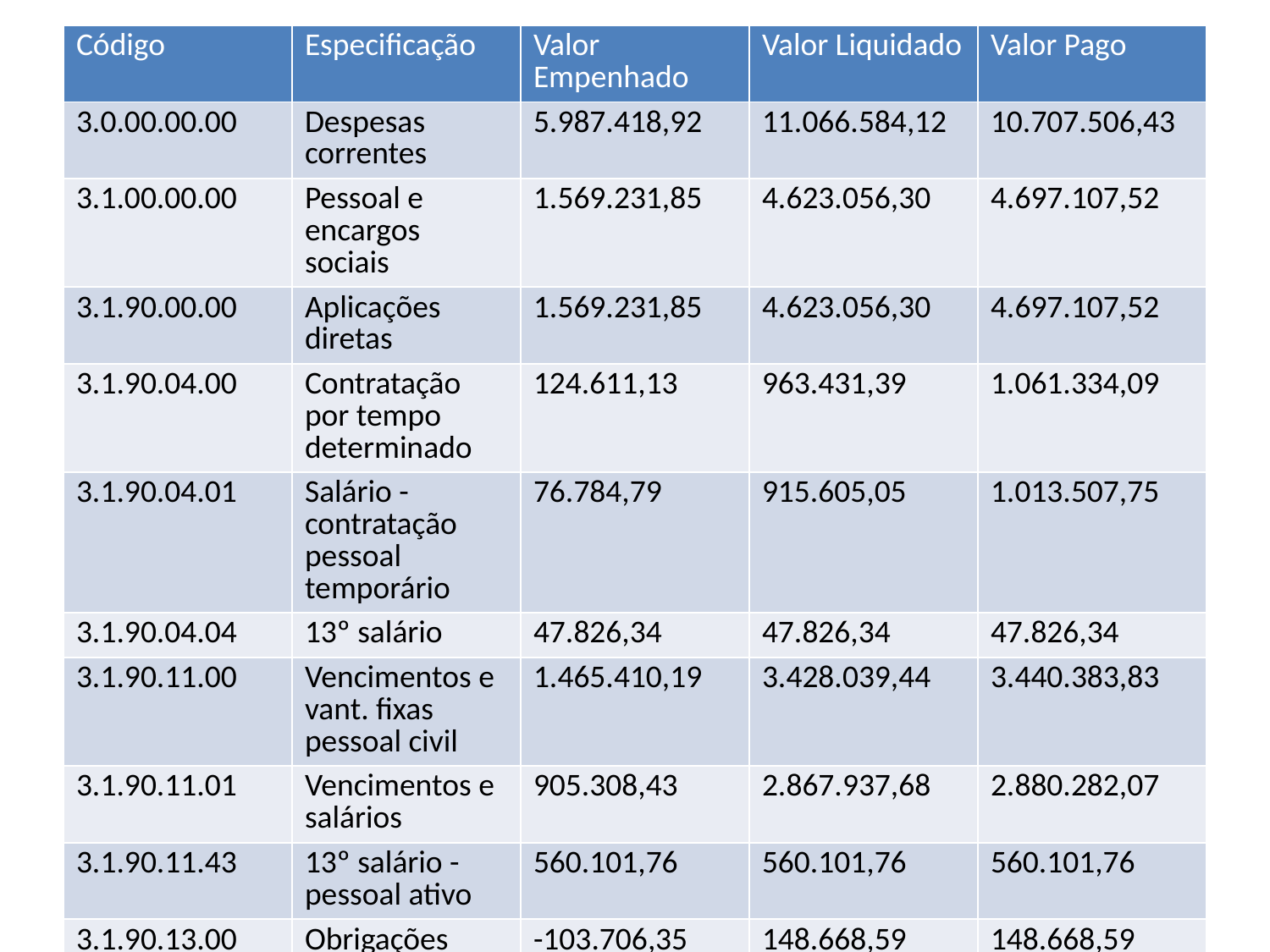

| Código | Especificação | Valor Empenhado | Valor Liquidado | Valor Pago |
| --- | --- | --- | --- | --- |
| 3.0.00.00.00 | Despesas correntes | 5.987.418,92 | 11.066.584,12 | 10.707.506,43 |
| 3.1.00.00.00 | Pessoal e encargos sociais | 1.569.231,85 | 4.623.056,30 | 4.697.107,52 |
| 3.1.90.00.00 | Aplicações diretas | 1.569.231,85 | 4.623.056,30 | 4.697.107,52 |
| 3.1.90.04.00 | Contratação por tempo determinado | 124.611,13 | 963.431,39 | 1.061.334,09 |
| 3.1.90.04.01 | Salário - contratação pessoal temporário | 76.784,79 | 915.605,05 | 1.013.507,75 |
| 3.1.90.04.04 | 13º salário | 47.826,34 | 47.826,34 | 47.826,34 |
| 3.1.90.11.00 | Vencimentos e vant. fixas pessoal civil | 1.465.410,19 | 3.428.039,44 | 3.440.383,83 |
| 3.1.90.11.01 | Vencimentos e salários | 905.308,43 | 2.867.937,68 | 2.880.282,07 |
| 3.1.90.11.43 | 13º salário - pessoal ativo | 560.101,76 | 560.101,76 | 560.101,76 |
| 3.1.90.13.00 | Obrigações patronais | -103.706,35 | 148.668,59 | 148.668,59 |
| 3.1.90.13.01 | FGTS | -92.743,95 | 148.668,59 | 148.668,59 |
| 3.1.90.13.02 | Contribuições previdenciárias - INSS | -10.962,40 | 0,00 | 0,00 |
| 3.1.90.96.00 | Ressarcimento de desp. de pessoal requis | 82.916,88 | 82.916,88 | 46.721,01 |
| 3.1.90.96.99 | Outros ressarc. desp. pessoal requisitad | 82.916,88 | 82.916,88 | 46.721,01 |
#